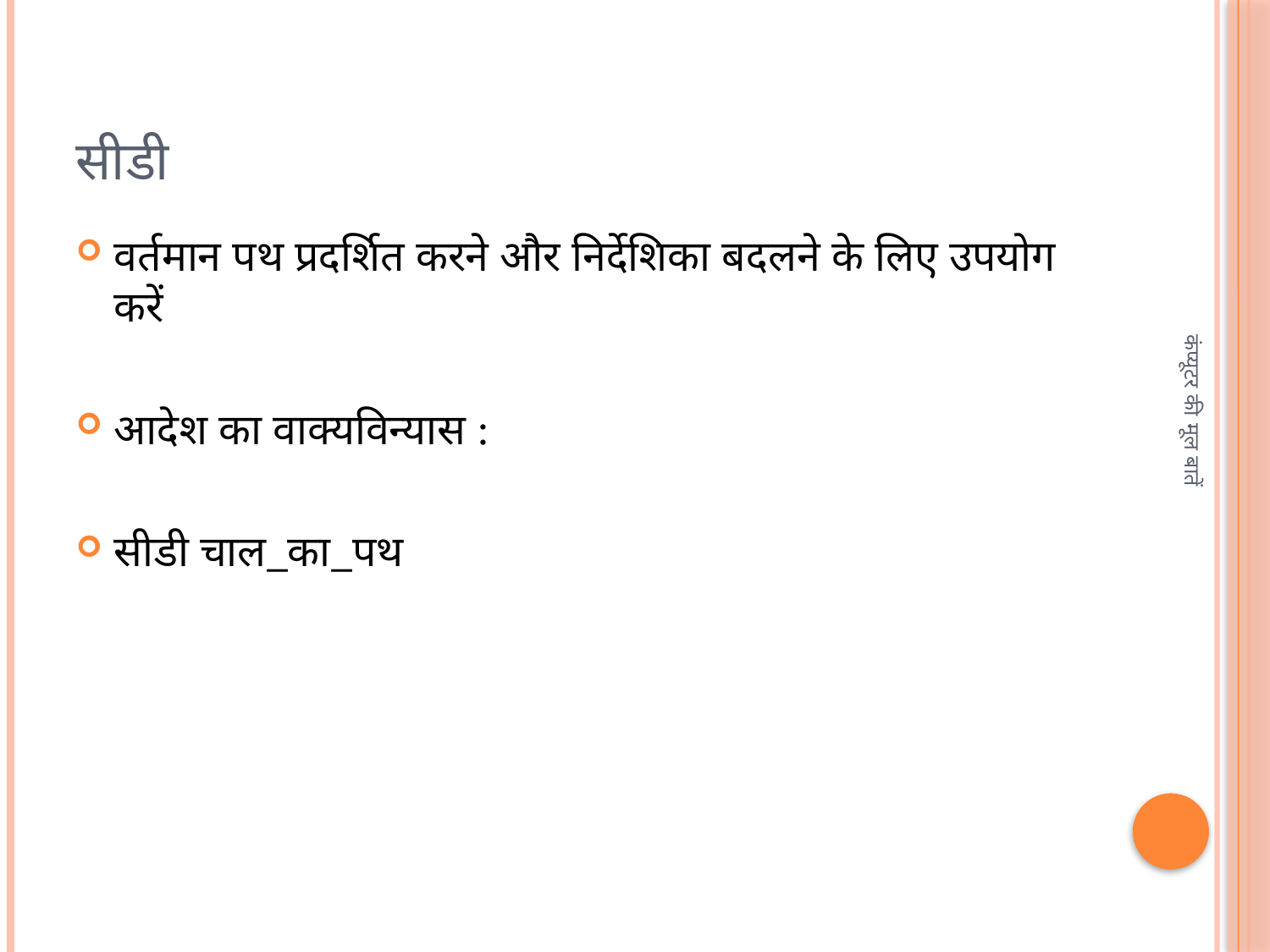

# सीडी
वर्तमान पथ प्रदर्शित करने और निर्देशिका बदलने के लिए उपयोग करें

आदेश का वाक्यविन्यास :

सीडी चाल_का_पथ
कंप्यूटर की मूल बातें
54